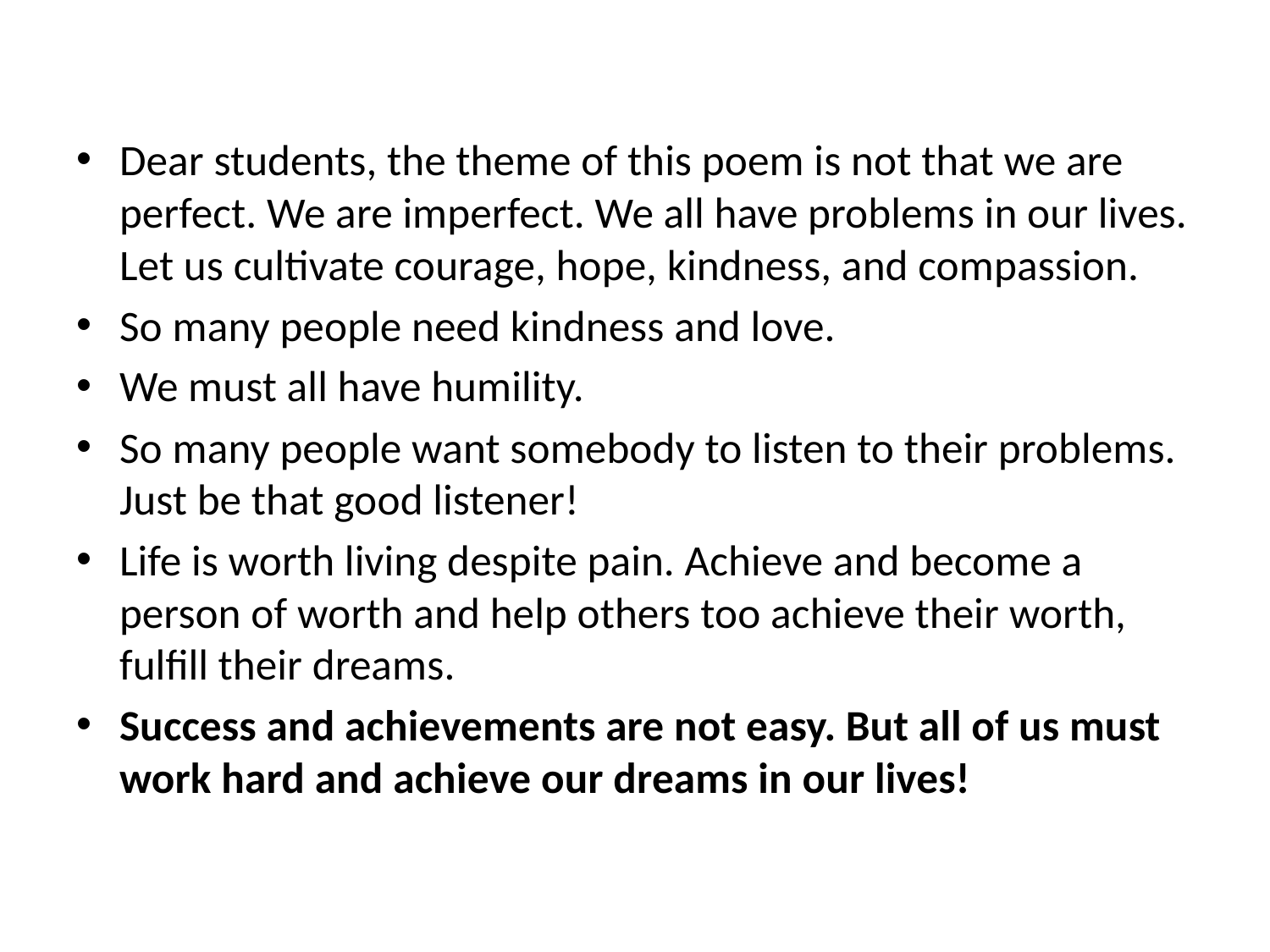

#
Dear students, the theme of this poem is not that we are perfect. We are imperfect. We all have problems in our lives. Let us cultivate courage, hope, kindness, and compassion.
So many people need kindness and love.
We must all have humility.
So many people want somebody to listen to their problems. Just be that good listener!
Life is worth living despite pain. Achieve and become a person of worth and help others too achieve their worth, fulfill their dreams.
Success and achievements are not easy. But all of us must work hard and achieve our dreams in our lives!